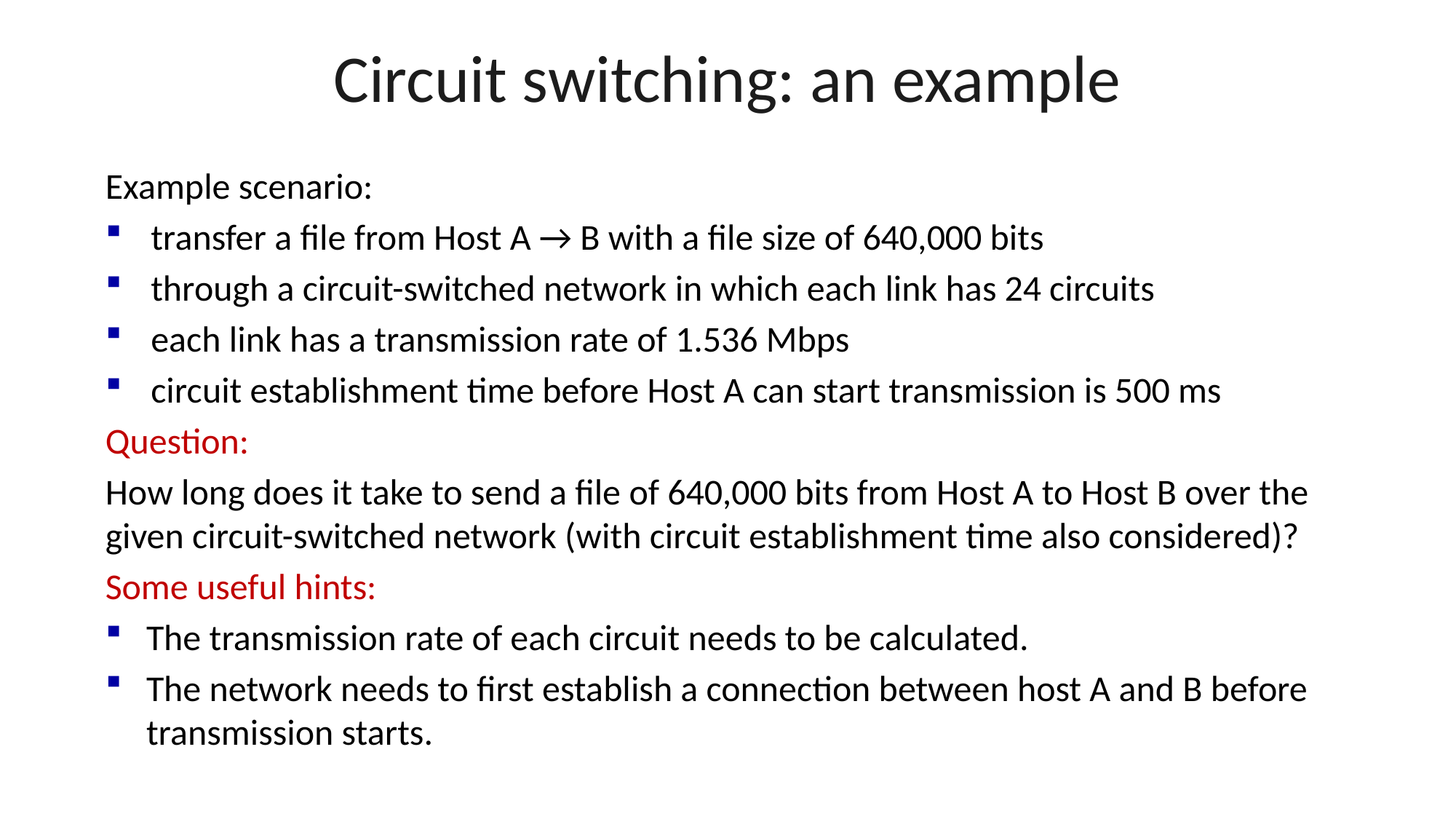

# Circuit switching: an example
Example scenario:
transfer a file from Host A → B with a file size of 640,000 bits
through a circuit-switched network in which each link has 24 circuits
each link has a transmission rate of 1.536 Mbps
circuit establishment time before Host A can start transmission is 500 ms
Question:
How long does it take to send a file of 640,000 bits from Host A to Host B over the given circuit-switched network (with circuit establishment time also considered)?
Some useful hints:
The transmission rate of each circuit needs to be calculated.
The network needs to first establish a connection between host A and B before transmission starts.